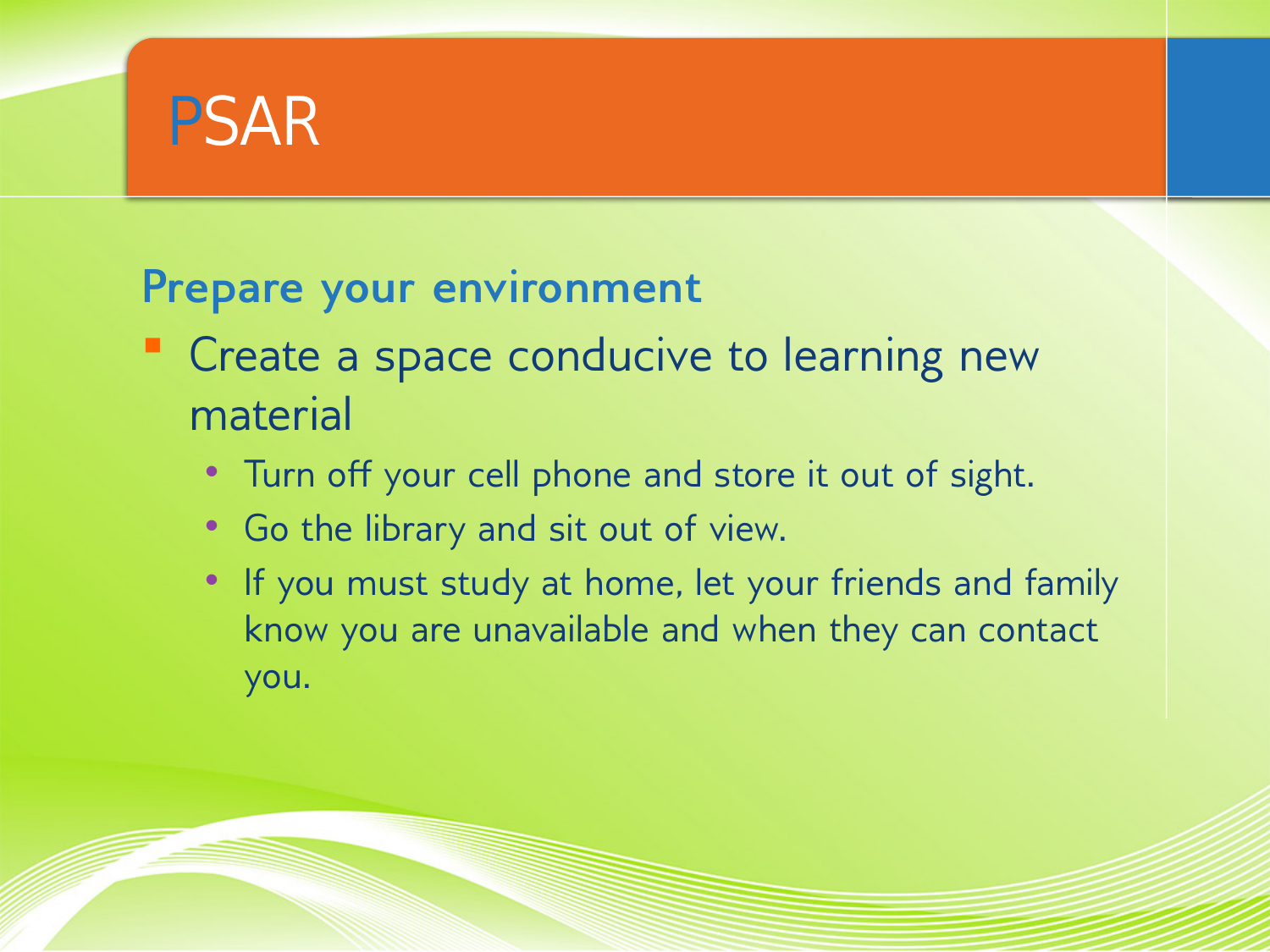

# PSAR

Prepare your environment
Create a space conducive to learning new material
Turn off your cell phone and store it out of sight.
Go the library and sit out of view.
If you must study at home, let your friends and family know you are unavailable and when they can contact you.